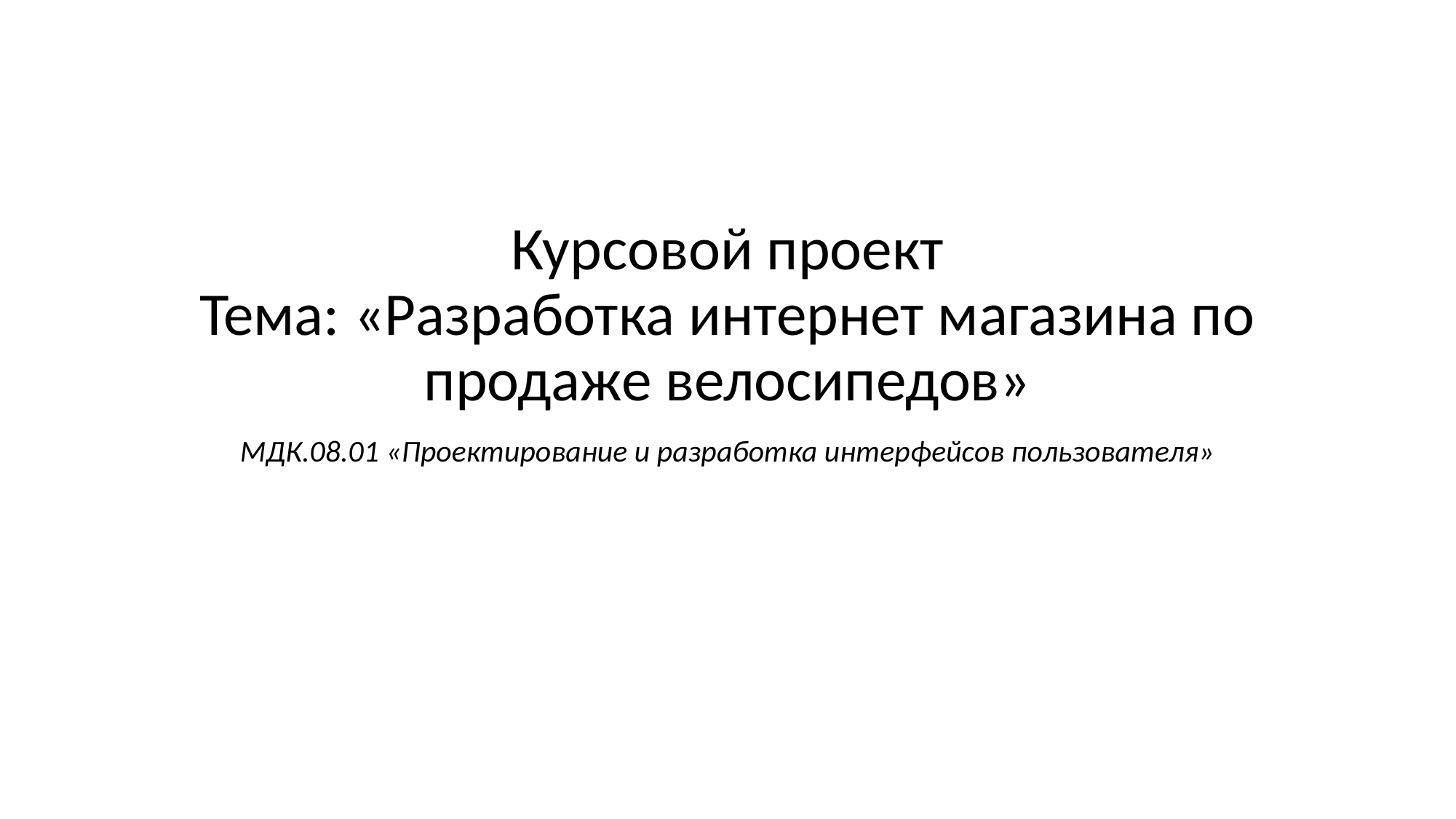

# Курсовой проект Тема: «Разработка интернет магазина по продаже велосипедов»
МДК.08.01 «Проектирование и разработка интерфейсов пользователя»